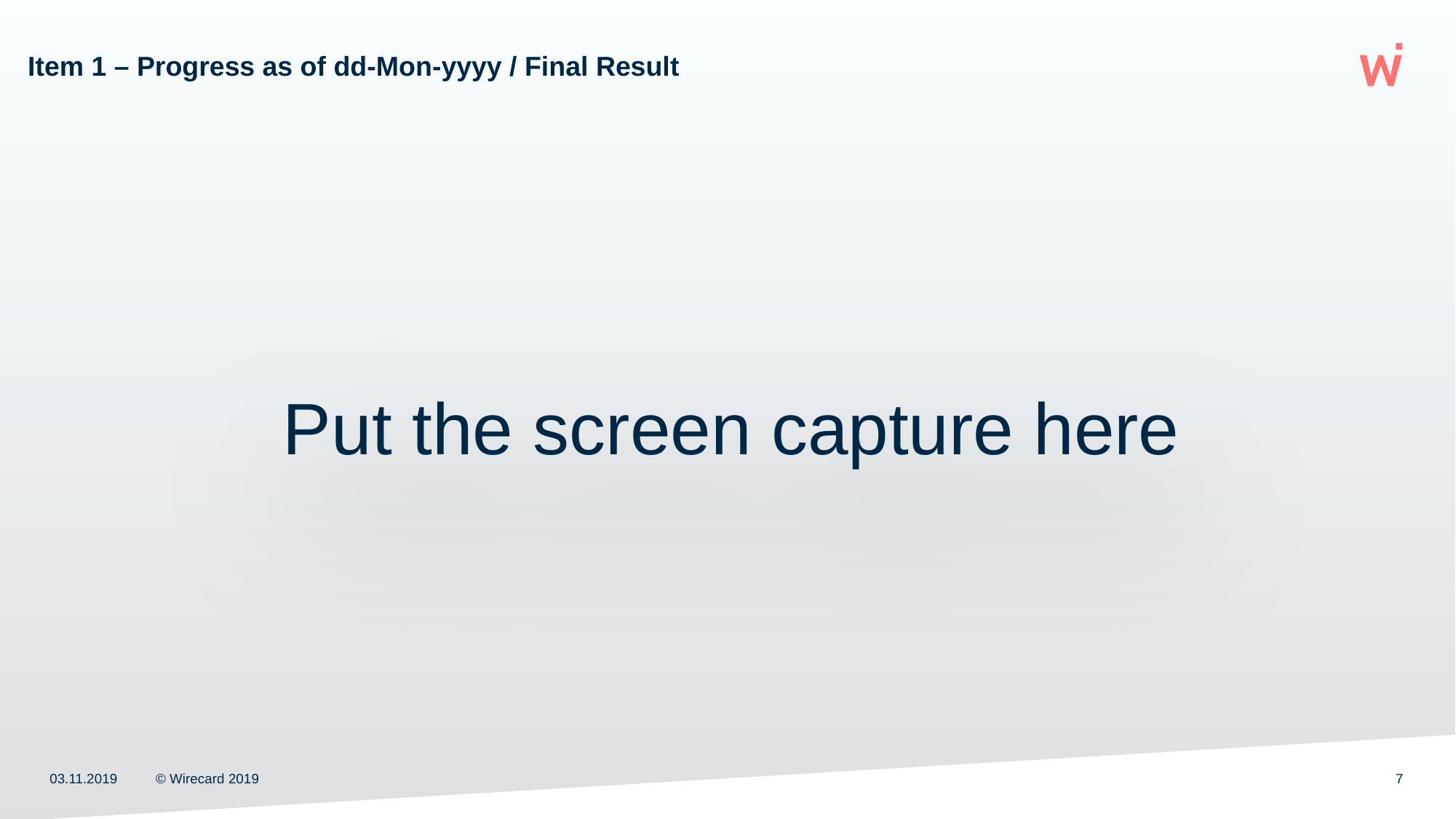

Item 1 – Progress as of dd-Mon-yyyy / Final Result
Put the screen capture here
03.11.2019
© Wirecard 2019
7